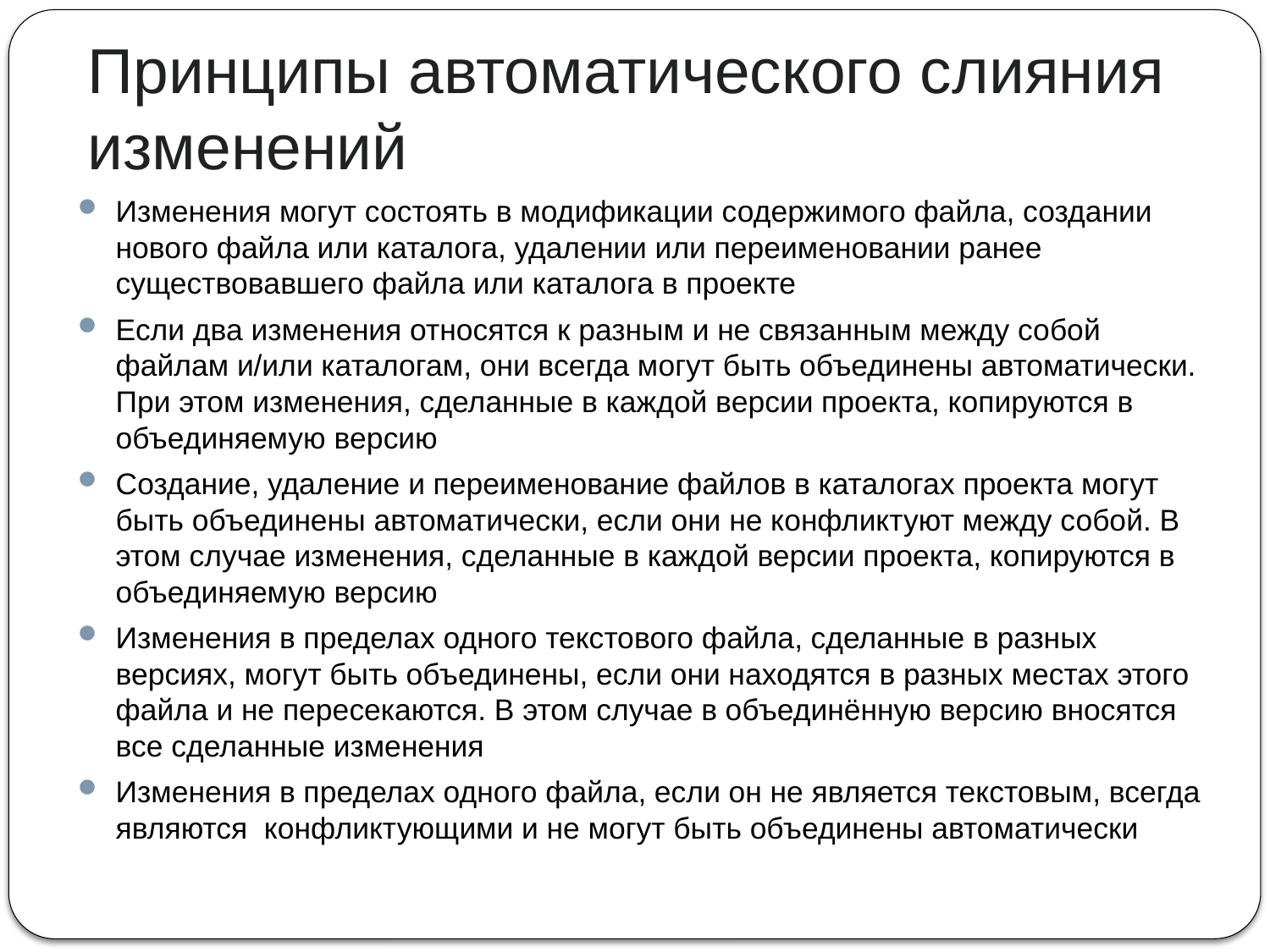

# Принципы автоматического слияния изменений
Изменения могут состоять в модификации содержимого файла, создании нового файла или каталога, удалении или переименовании ранее существовавшего файла или каталога в проекте
Если два изменения относятся к разным и не связанным между собой файлам и/или каталогам, они всегда могут быть объединены автоматически. При этом изменения, сделанные в каждой версии проекта, копируются в объединяемую версию
Создание, удаление и переименование файлов в каталогах проекта могут быть объединены автоматически, если они не конфликтуют между собой. В этом случае изменения, сделанные в каждой версии проекта, копируются в объединяемую версию
Изменения в пределах одного текстового файла, сделанные в разных версиях, могут быть объединены, если они находятся в разных местах этого файла и не пересекаются. В этом случае в объединённую версию вносятся все сделанные изменения
Изменения в пределах одного файла, если он не является текстовым, всегда являются  конфликтующими и не могут быть объединены автоматически